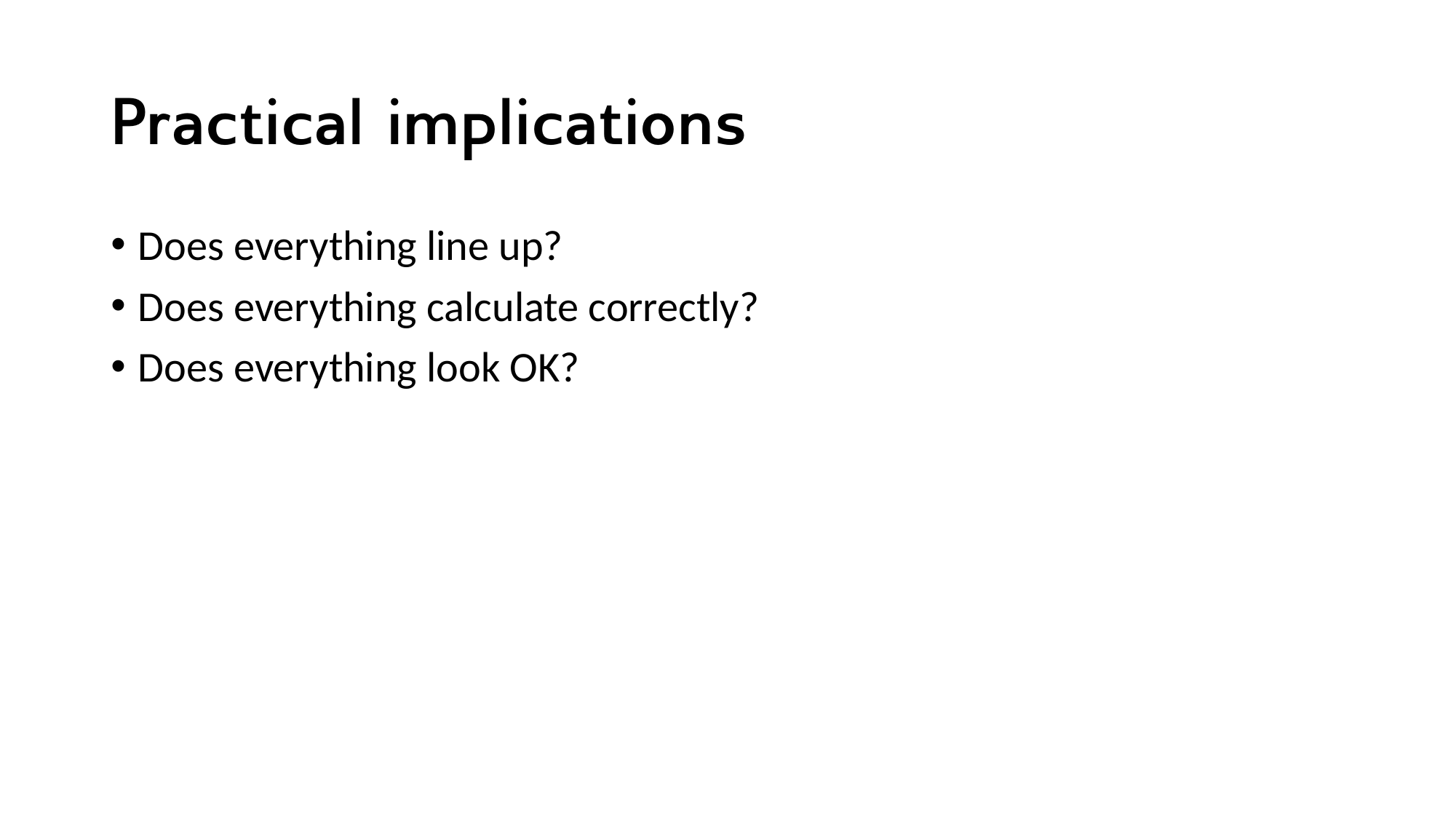

# Practical implications
Does everything line up?
Does everything calculate correctly?
Does everything look OK?